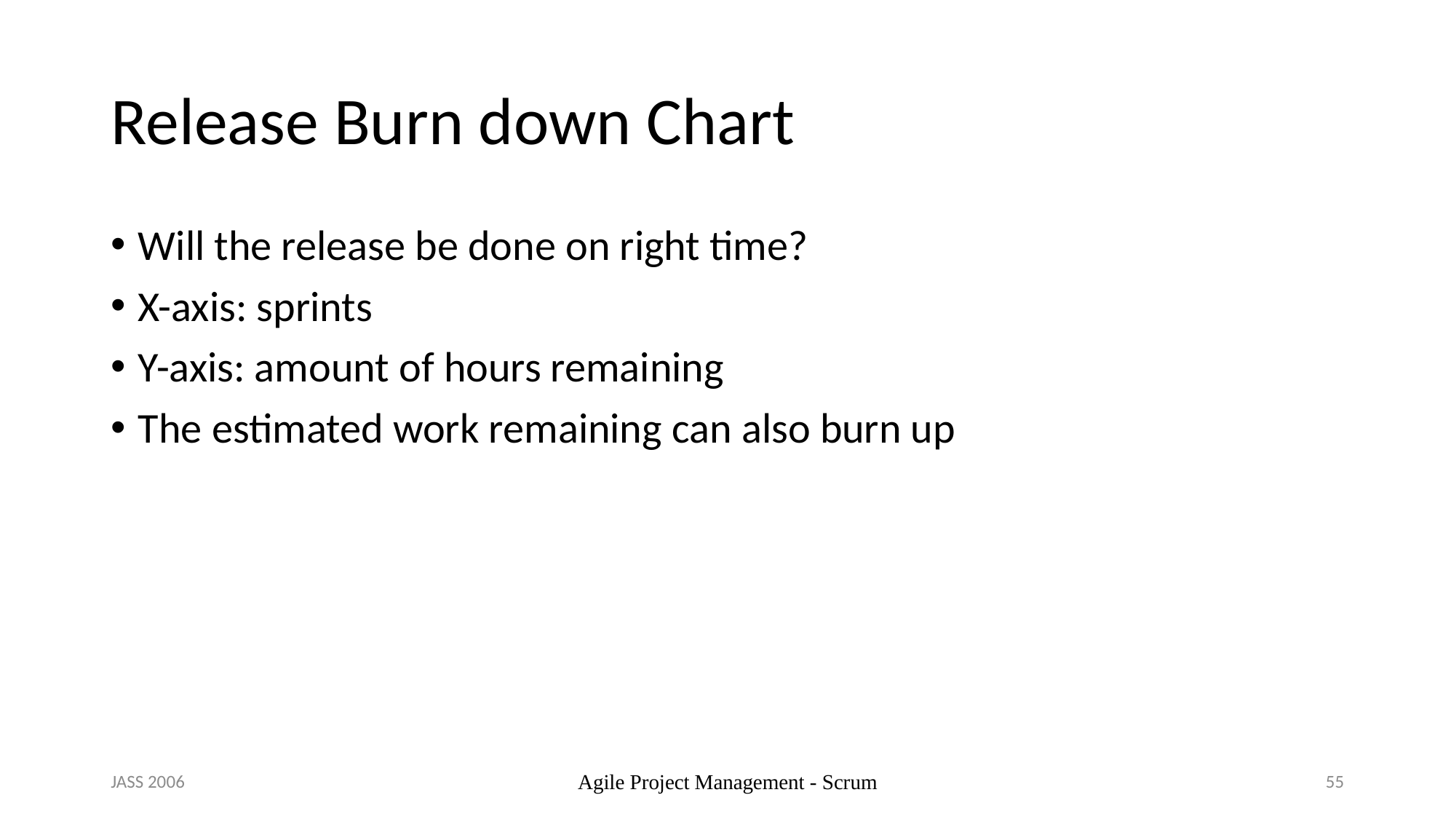

# Release Burn down Chart
Will the release be done on right time?
X-axis: sprints
Y-axis: amount of hours remaining
The estimated work remaining can also burn up

JASS 2006
Agile Project Management - Scrum
55